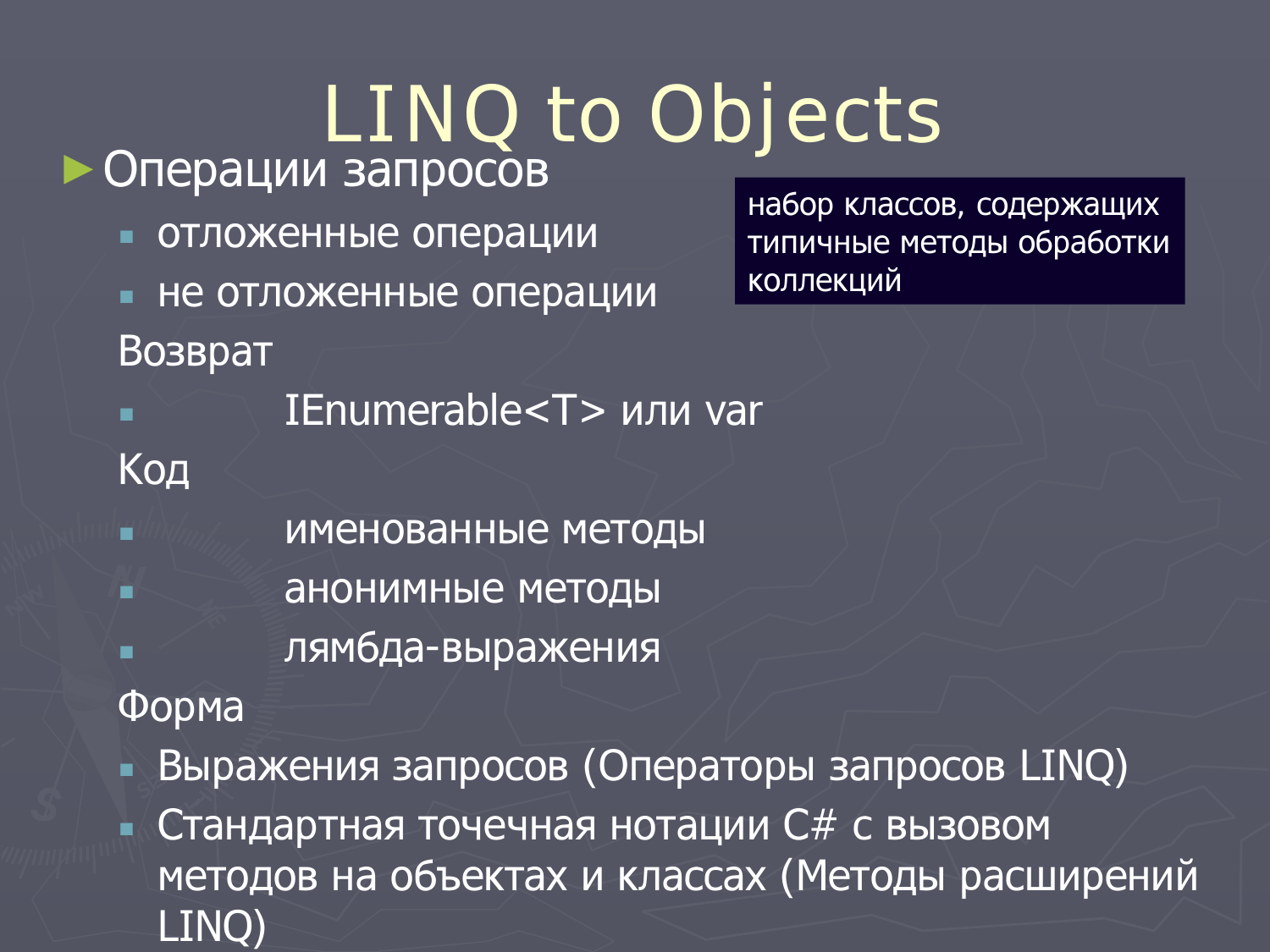

# LINQ to Objects
Операции запросов
отложенные операции
не отложенные операции
Возврат
	IEnumerable<T> или var
Код
	именованные методы
 	анонимные методы
	лямбда-выражения
Форма
Выражения запросов (Операторы запросов LINQ)
Стандартная точечная нотации C# с вызовом методов на объектах и классах (Методы расширений LINQ)
набор классов, содержащих типичные методы обработки коллекций